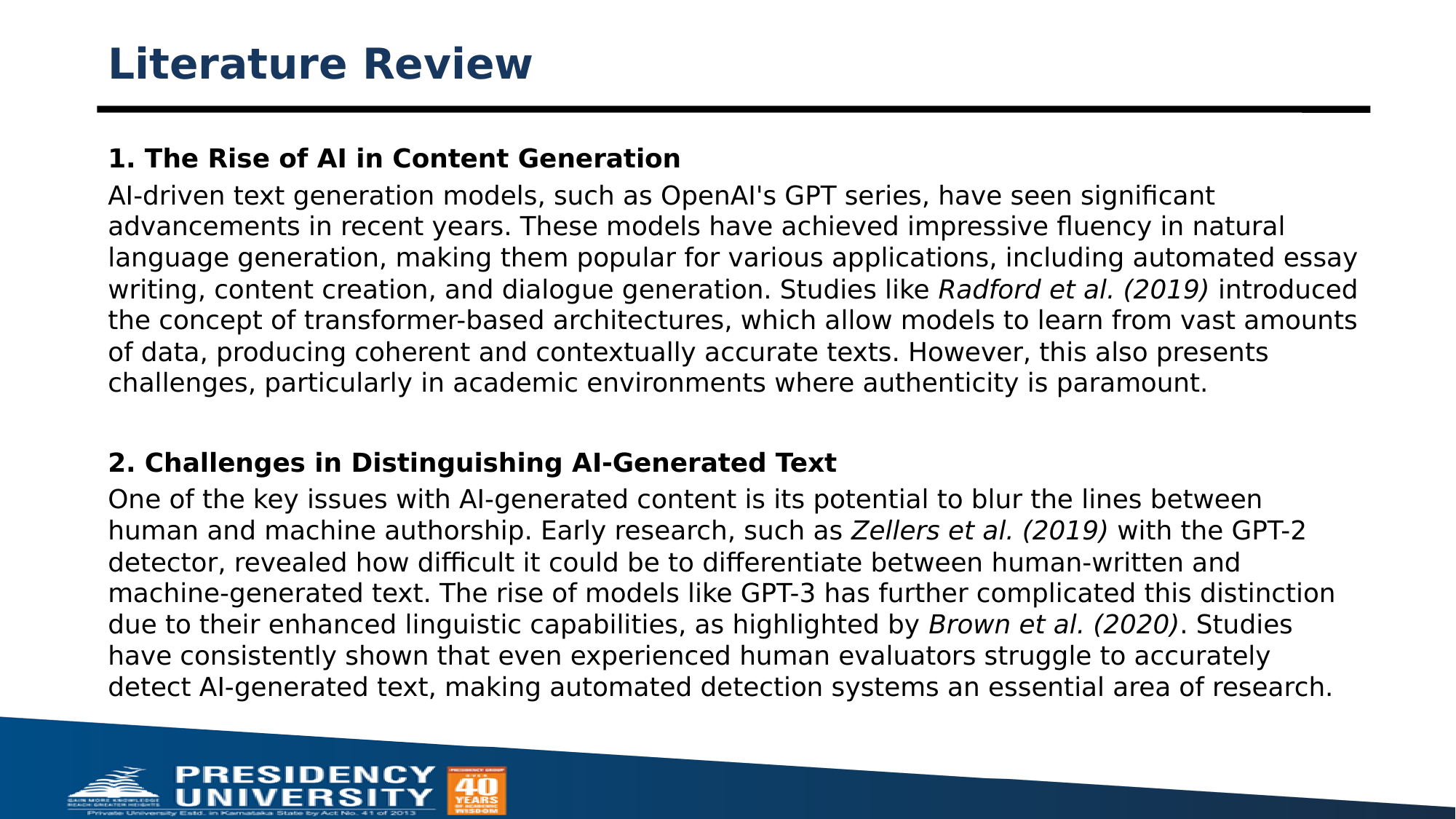

# Literature Review
1. The Rise of AI in Content Generation
AI-driven text generation models, such as OpenAI's GPT series, have seen significant advancements in recent years. These models have achieved impressive fluency in natural language generation, making them popular for various applications, including automated essay writing, content creation, and dialogue generation. Studies like Radford et al. (2019) introduced the concept of transformer-based architectures, which allow models to learn from vast amounts of data, producing coherent and contextually accurate texts. However, this also presents challenges, particularly in academic environments where authenticity is paramount.

2. Challenges in Distinguishing AI-Generated Text
One of the key issues with AI-generated content is its potential to blur the lines between human and machine authorship. Early research, such as Zellers et al. (2019) with the GPT-2 detector, revealed how difficult it could be to differentiate between human-written and machine-generated text. The rise of models like GPT-3 has further complicated this distinction due to their enhanced linguistic capabilities, as highlighted by Brown et al. (2020). Studies have consistently shown that even experienced human evaluators struggle to accurately detect AI-generated text, making automated detection systems an essential area of research.